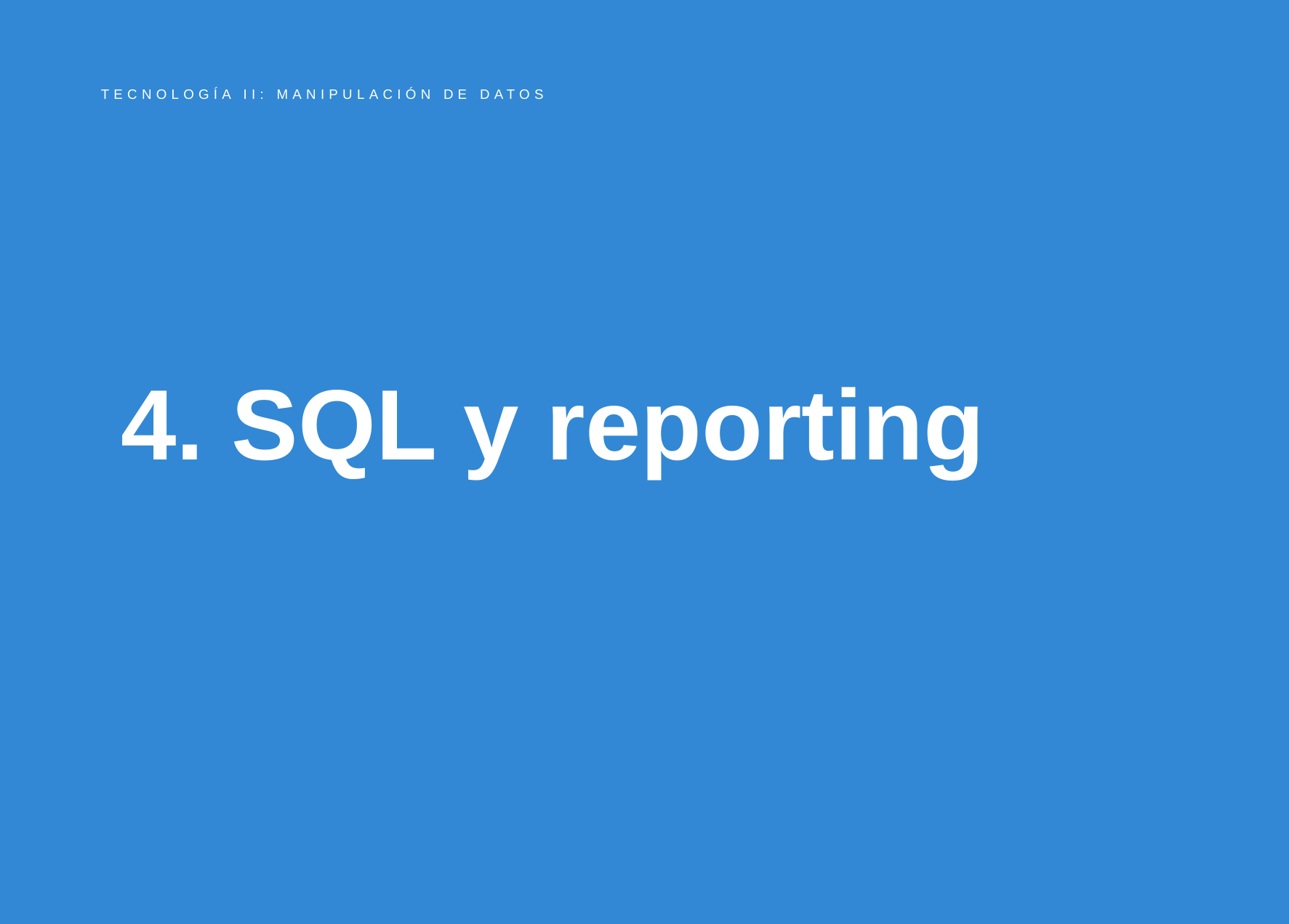

TECNOLOGÍA II: MANIPULACIÓN DE DATOS

4. SQL y reporting